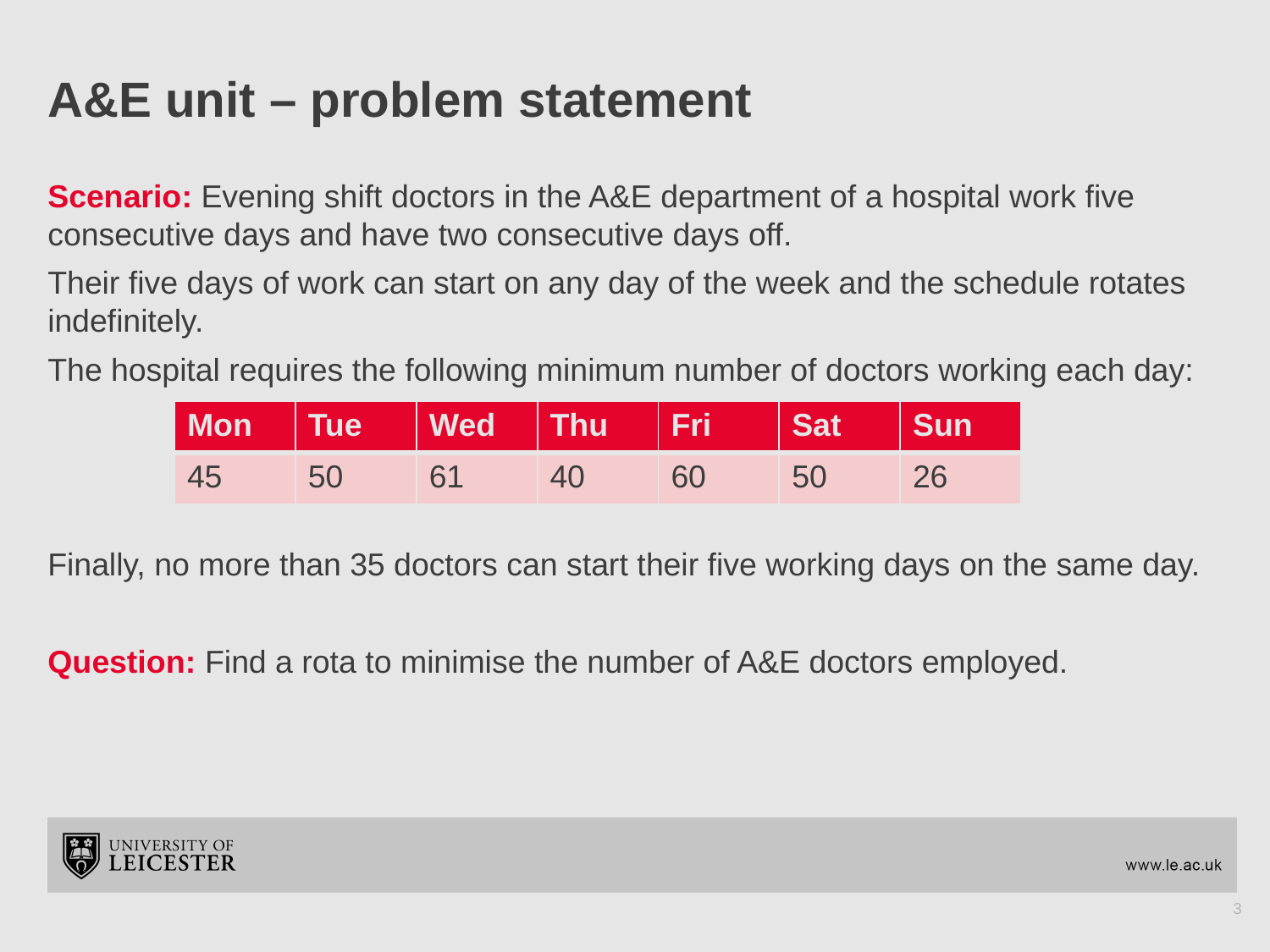

# A&E unit – problem statement
Scenario: Evening shift doctors in the A&E department of a hospital work five consecutive days and have two consecutive days off.
Their five days of work can start on any day of the week and the schedule rotates indefinitely.
The hospital requires the following minimum number of doctors working each day:

Finally, no more than 35 doctors can start their five working days on the same day.

Question: Find a rota to minimise the number of A&E doctors employed.

| Mon | Tue | Wed | Thu | Fri | Sat | Sun |
| --- | --- | --- | --- | --- | --- | --- |
| 45 | 50 | 61 | 40 | 60 | 50 | 26 |
3